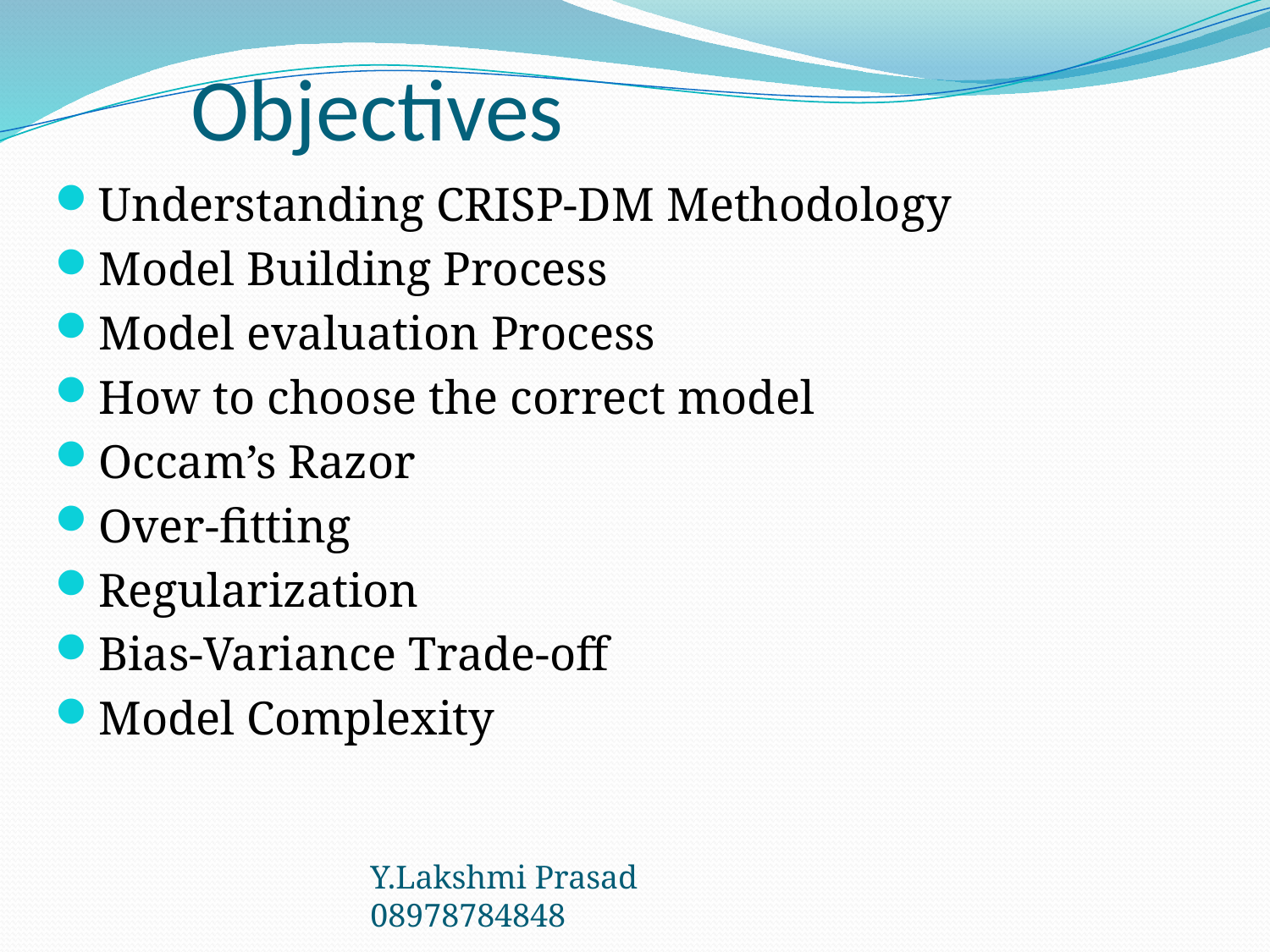

# Objectives
Understanding CRISP-DM Methodology
Model Building Process
Model evaluation Process
How to choose the correct model
Occam’s Razor
Over-fitting
Regularization
Bias-Variance Trade-off
Model Complexity

Y.Lakshmi Prasad 08978784848